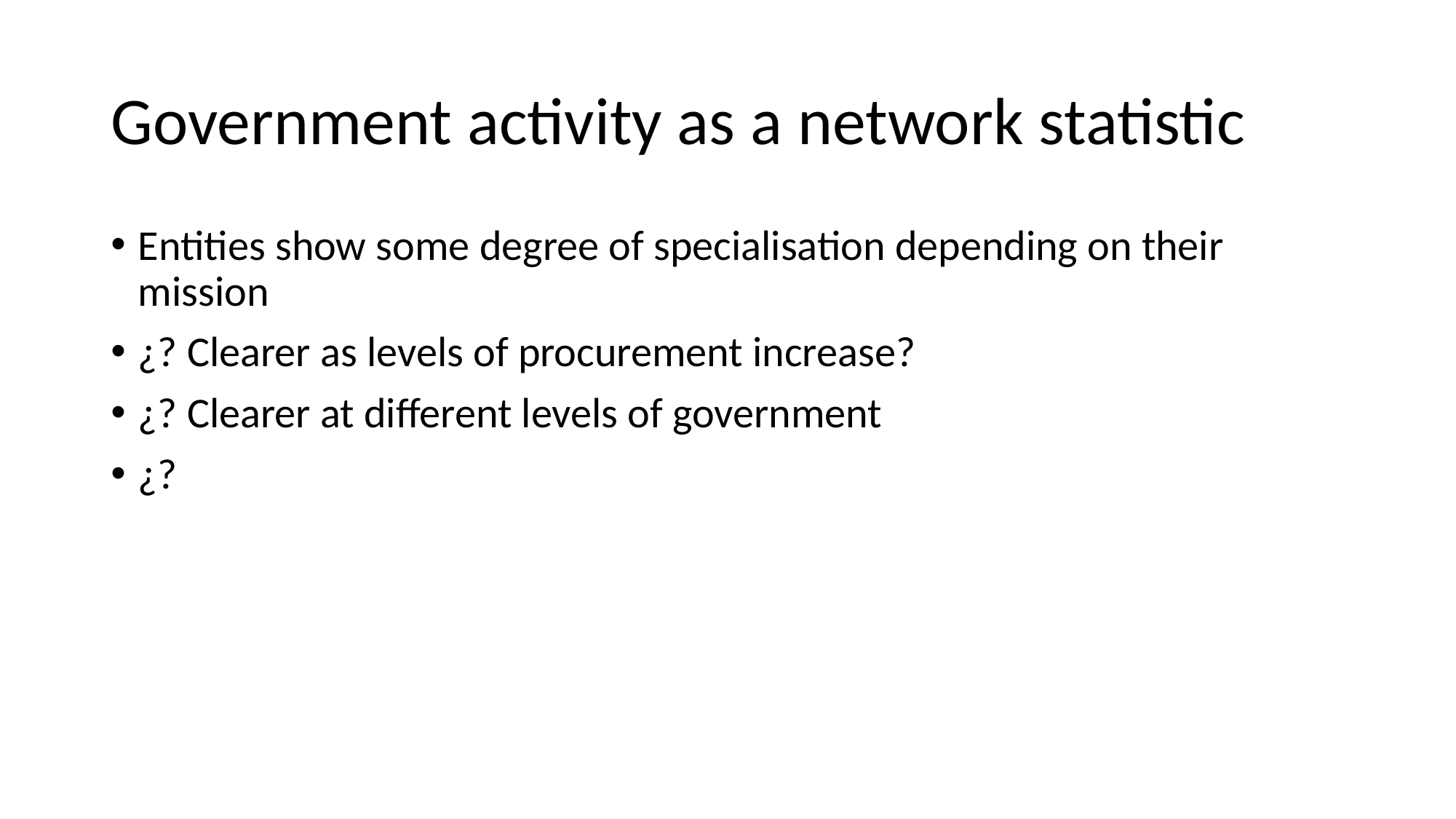

# Government activity as a network statistic
Entities show some degree of specialisation depending on their mission
¿? Clearer as levels of procurement increase?
¿? Clearer at different levels of government
¿?